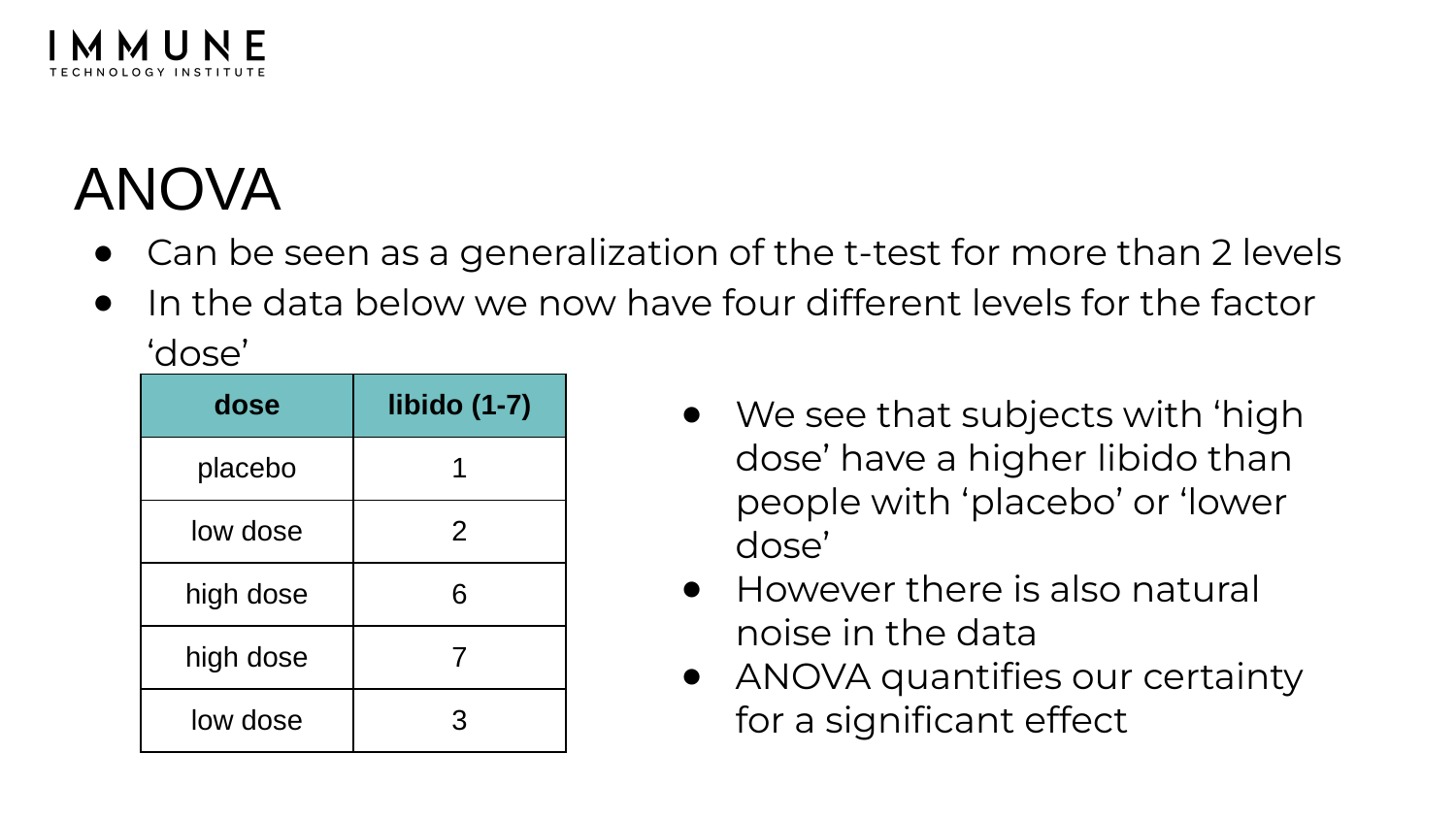

# ANOVA
Can be seen as a generalization of the t-test for more than 2 levels
In the data below we now have four different levels for the factor ‘dose’
| dose | libido (1-7) |
| --- | --- |
| placebo | 1 |
| low dose | 2 |
| high dose | 6 |
| high dose | 7 |
| low dose | 3 |
We see that subjects with ‘high dose’ have a higher libido than people with ‘placebo’ or ‘lower dose’
However there is also natural noise in the data
ANOVA quantifies our certainty for a significant effect